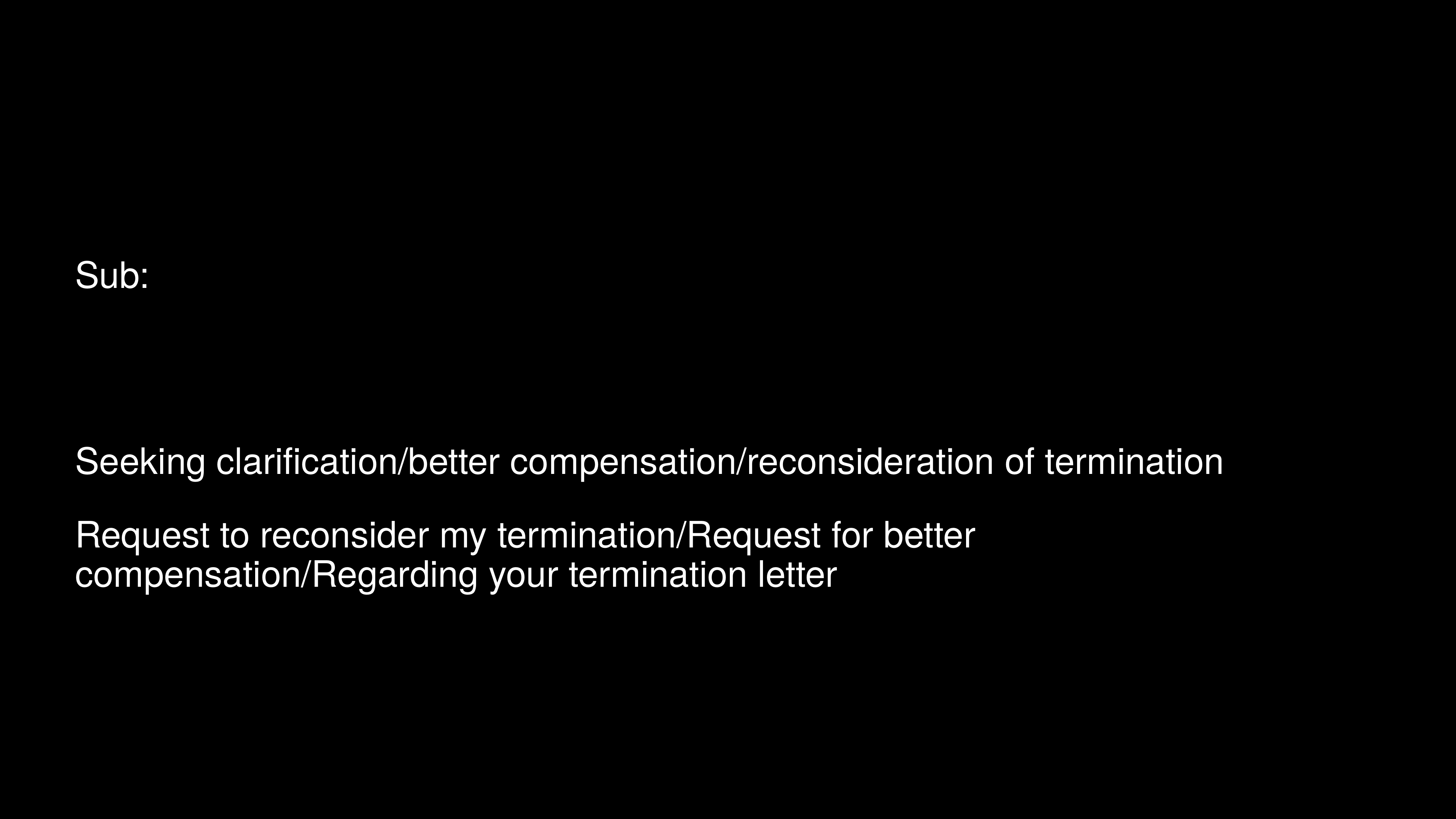

#

Sub:

Seeking clarification/better compensation/reconsideration of termination
Request to reconsider my termination/Request for better compensation/Regarding your termination letter